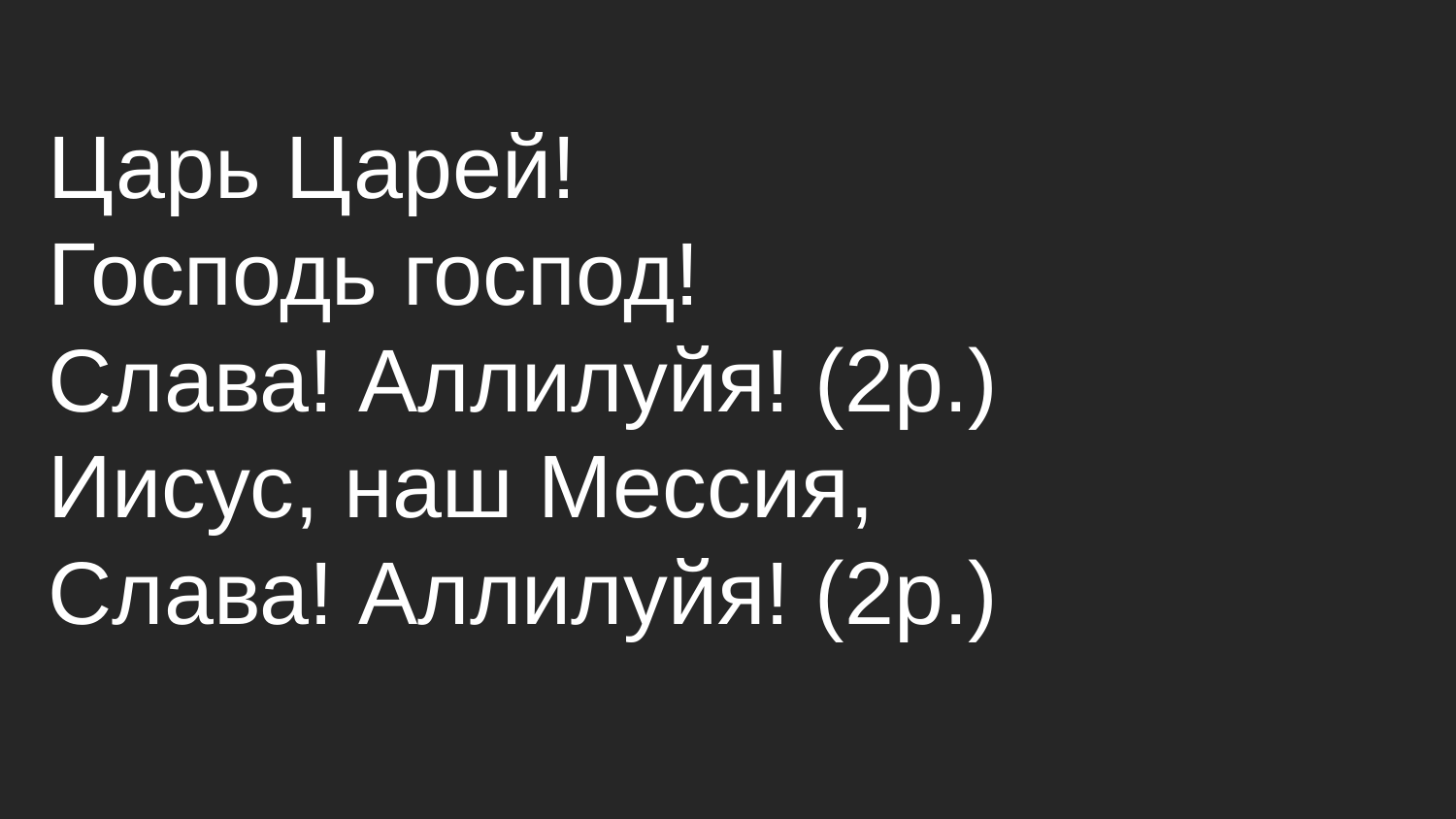

# Царь Царей! Господь господ! Слава! Аллилуйя! (2p.) Иисус, наш Мессия, Слава! Аллилуйя! (2p.)